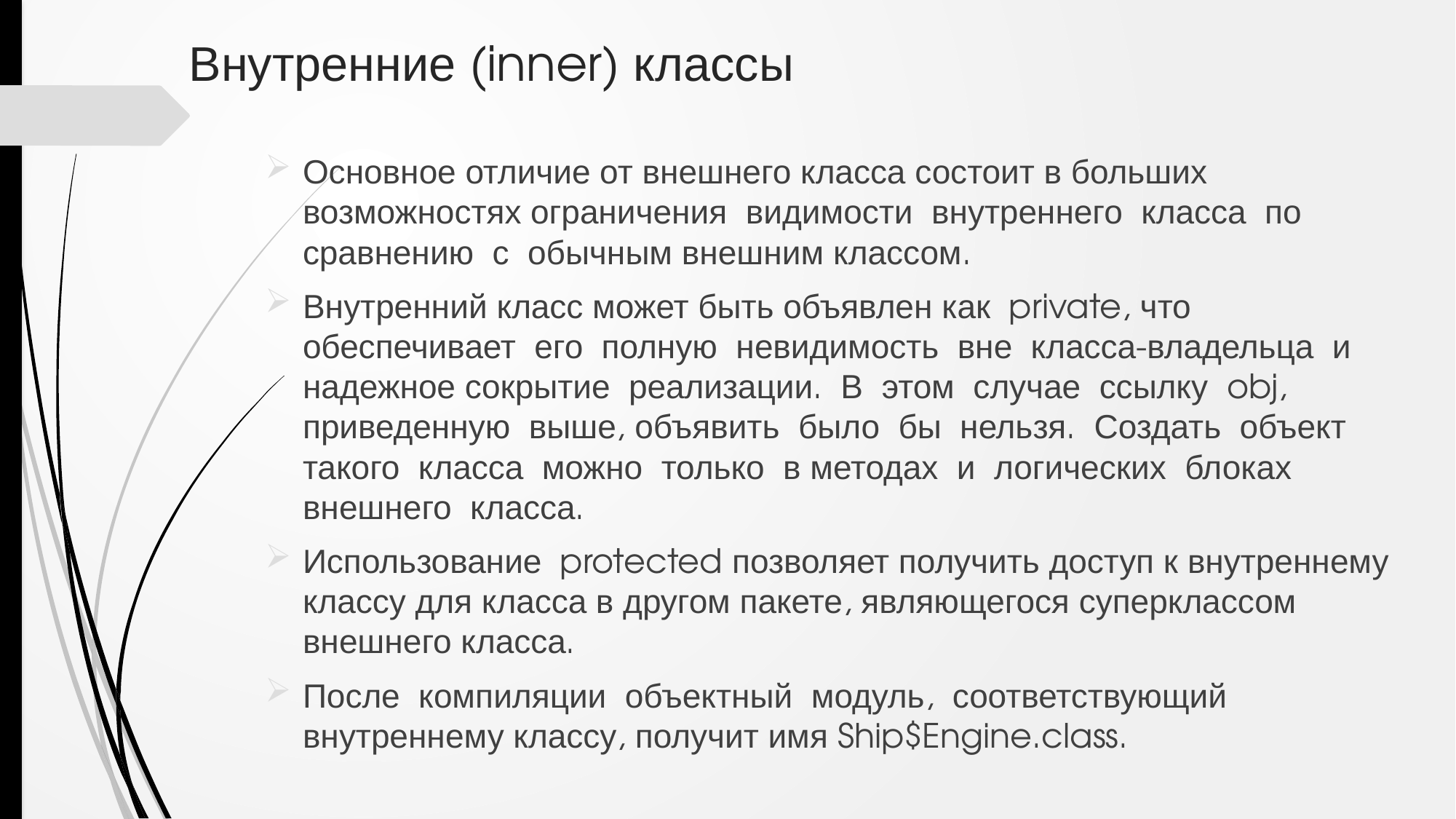

# Внутренние (inner) классы
Основное отличие от внешнего класса состоит в больших возможностях ограничения  видимости  внутреннего  класса  по  сравнению  с  обычным внешним классом.
Внутренний класс может быть объявлен как  private, что обеспечивает  его  полную  невидимость  вне  класса-владельца  и  надежное сокрытие  реализации.  В  этом  случае  ссылку  obj,  приведенную  выше, объявить  было  бы  нельзя.  Создать  объект  такого  класса  можно  только  в методах  и  логических  блоках  внешнего  класса.
Использование  protected позволяет получить доступ к внутреннему классу для класса в другом пакете, являющегося суперклассом внешнего класса.
После  компиляции  объектный  модуль,  соответствующий  внутреннему классу, получит имя Ship$Engine.class.